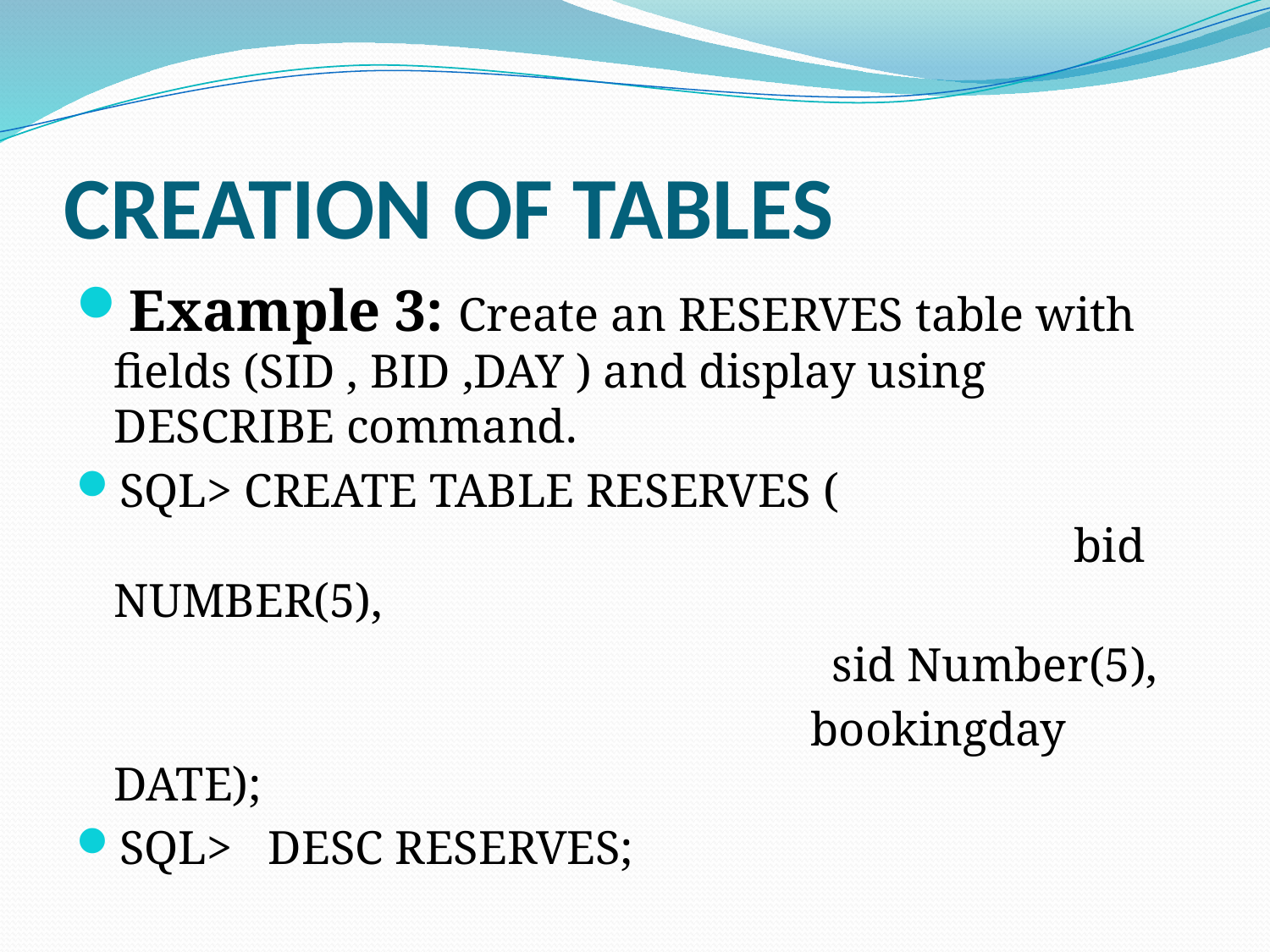

# CREATION OF TABLES
Example 3: Create an RESERVES table with fields (SID , BID ,DAY ) and display using DESCRIBE command.
SQL> CREATE TABLE RESERVES (                                                            					      bid NUMBER(5),
						       sid Number(5),
                                                              bookingday  DATE);
SQL>   DESC RESERVES;